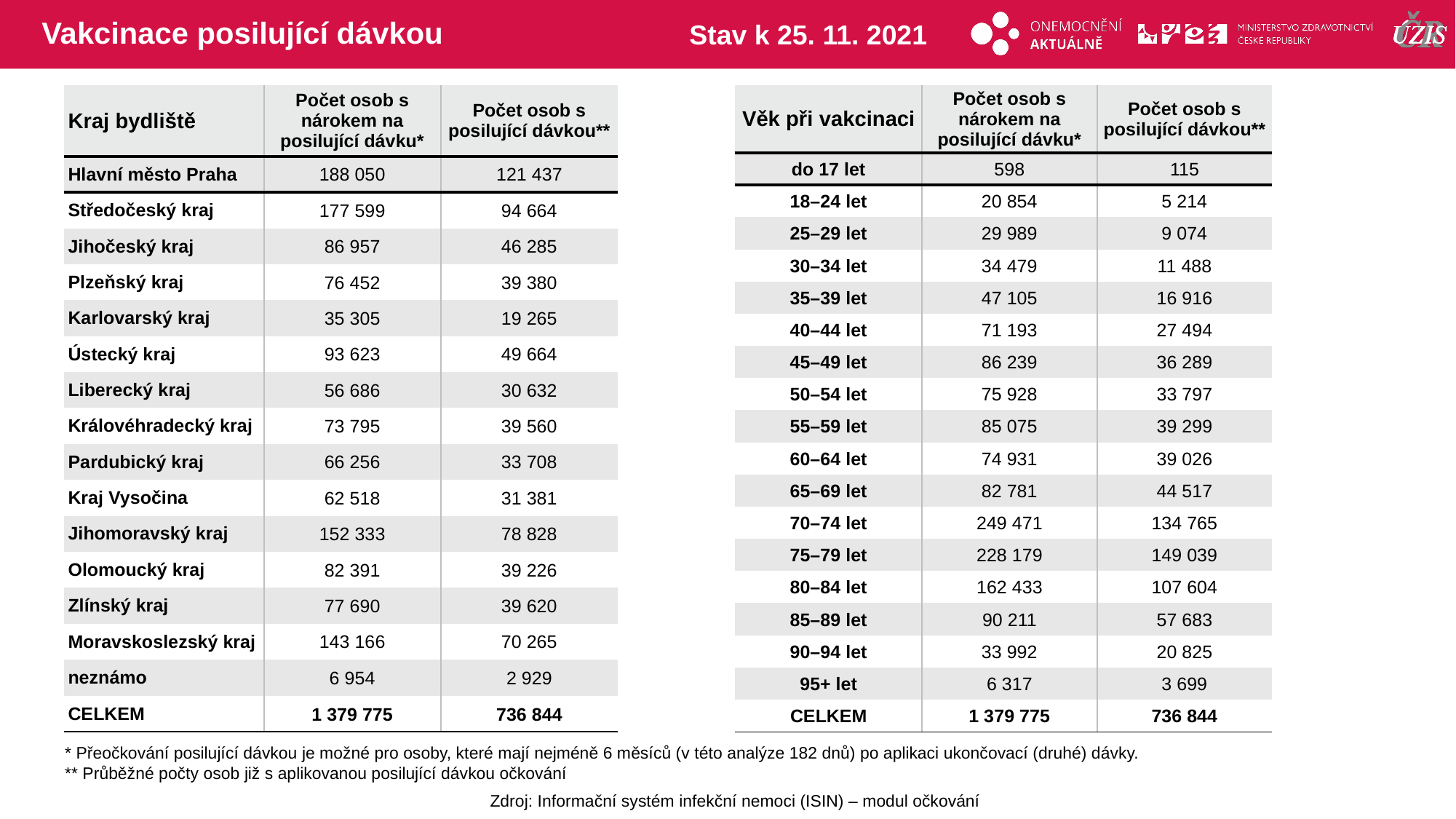

# Vakcinace posilující dávkou
Stav k 25. 11. 2021
| Věk při vakcinaci | Počet osob s nárokem na posilující dávku\* | Počet osob s posilující dávkou\*\* |
| --- | --- | --- |
| do 17 let | 598 | 115 |
| 18–24 let | 20 854 | 5 214 |
| 25–29 let | 29 989 | 9 074 |
| 30–34 let | 34 479 | 11 488 |
| 35–39 let | 47 105 | 16 916 |
| 40–44 let | 71 193 | 27 494 |
| 45–49 let | 86 239 | 36 289 |
| 50–54 let | 75 928 | 33 797 |
| 55–59 let | 85 075 | 39 299 |
| 60–64 let | 74 931 | 39 026 |
| 65–69 let | 82 781 | 44 517 |
| 70–74 let | 249 471 | 134 765 |
| 75–79 let | 228 179 | 149 039 |
| 80–84 let | 162 433 | 107 604 |
| 85–89 let | 90 211 | 57 683 |
| 90–94 let | 33 992 | 20 825 |
| 95+ let | 6 317 | 3 699 |
| CELKEM | 1 379 775 | 736 844 |
| Kraj bydliště | Počet osob s nárokem na posilující dávku\* | Počet osob s posilující dávkou\*\* |
| --- | --- | --- |
| Hlavní město Praha | 188 050 | 121 437 |
| Středočeský kraj | 177 599 | 94 664 |
| Jihočeský kraj | 86 957 | 46 285 |
| Plzeňský kraj | 76 452 | 39 380 |
| Karlovarský kraj | 35 305 | 19 265 |
| Ústecký kraj | 93 623 | 49 664 |
| Liberecký kraj | 56 686 | 30 632 |
| Královéhradecký kraj | 73 795 | 39 560 |
| Pardubický kraj | 66 256 | 33 708 |
| Kraj Vysočina | 62 518 | 31 381 |
| Jihomoravský kraj | 152 333 | 78 828 |
| Olomoucký kraj | 82 391 | 39 226 |
| Zlínský kraj | 77 690 | 39 620 |
| Moravskoslezský kraj | 143 166 | 70 265 |
| neznámo | 6 954 | 2 929 |
| CELKEM | 1 379 775 | 736 844 |
* Přeočkování posilující dávkou je možné pro osoby, které mají nejméně 6 měsíců (v této analýze 182 dnů) po aplikaci ukončovací (druhé) dávky.
** Průběžné počty osob již s aplikovanou posilující dávkou očkování
Zdroj: Informační systém infekční nemoci (ISIN) – modul očkování